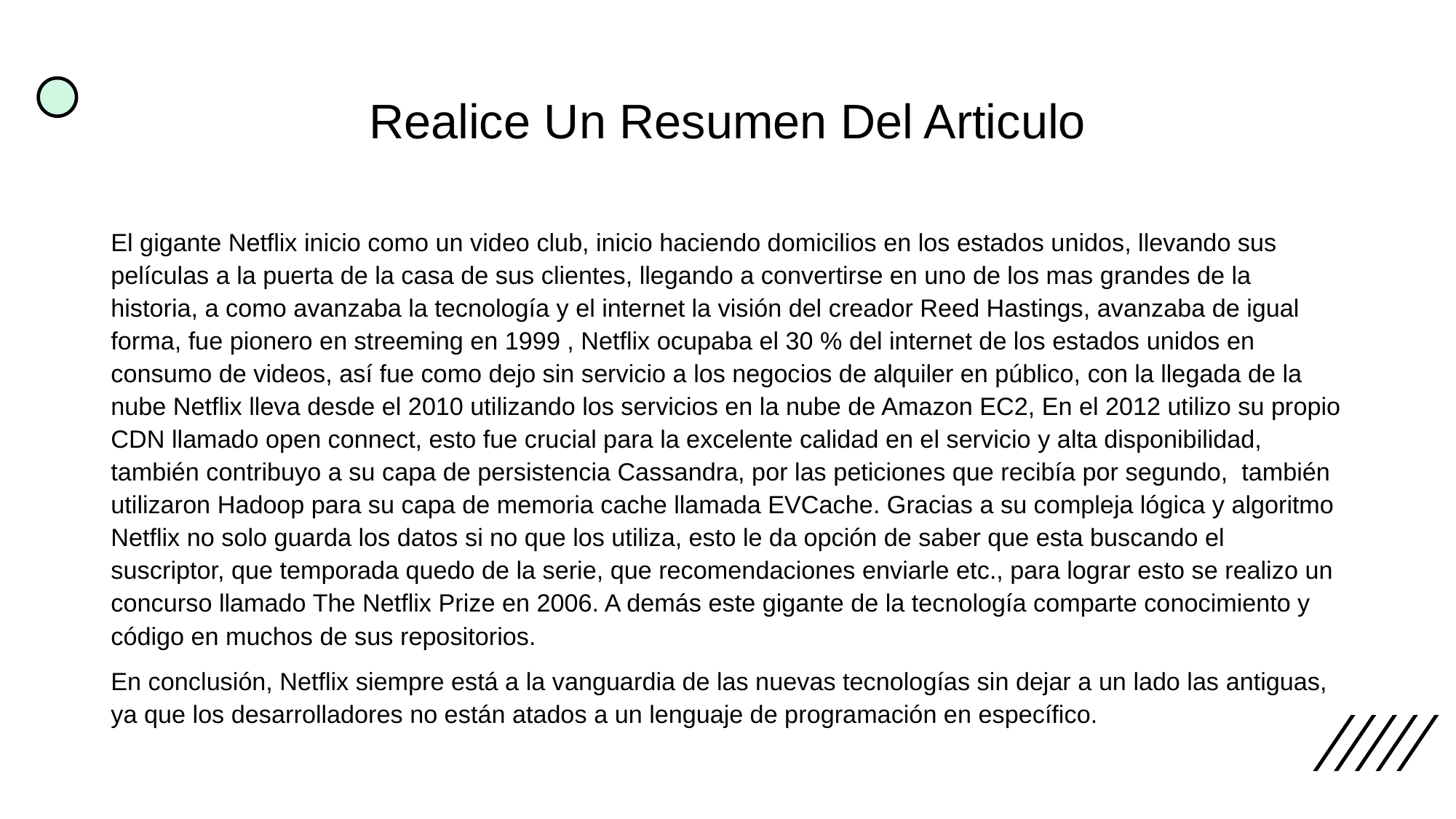

# Realice Un Resumen Del Articulo
El gigante Netflix inicio como un video club, inicio haciendo domicilios en los estados unidos, llevando sus películas a la puerta de la casa de sus clientes, llegando a convertirse en uno de los mas grandes de la historia, a como avanzaba la tecnología y el internet la visión del creador Reed Hastings, avanzaba de igual forma, fue pionero en streeming en 1999 , Netflix ocupaba el 30 % del internet de los estados unidos en consumo de videos, así fue como dejo sin servicio a los negocios de alquiler en público, con la llegada de la nube Netflix lleva desde el 2010 utilizando los servicios en la nube de Amazon EC2, En el 2012 utilizo su propio CDN llamado open connect, esto fue crucial para la excelente calidad en el servicio y alta disponibilidad, también contribuyo a su capa de persistencia Cassandra, por las peticiones que recibía por segundo,  también utilizaron Hadoop para su capa de memoria cache llamada EVCache. Gracias a su compleja lógica y algoritmo Netflix no solo guarda los datos si no que los utiliza, esto le da opción de saber que esta buscando el suscriptor, que temporada quedo de la serie, que recomendaciones enviarle etc., para lograr esto se realizo un concurso llamado The Netflix Prize en 2006. A demás este gigante de la tecnología comparte conocimiento y código en muchos de sus repositorios.
En conclusión, Netflix siempre está a la vanguardia de las nuevas tecnologías sin dejar a un lado las antiguas, ya que los desarrolladores no están atados a un lenguaje de programación en específico.